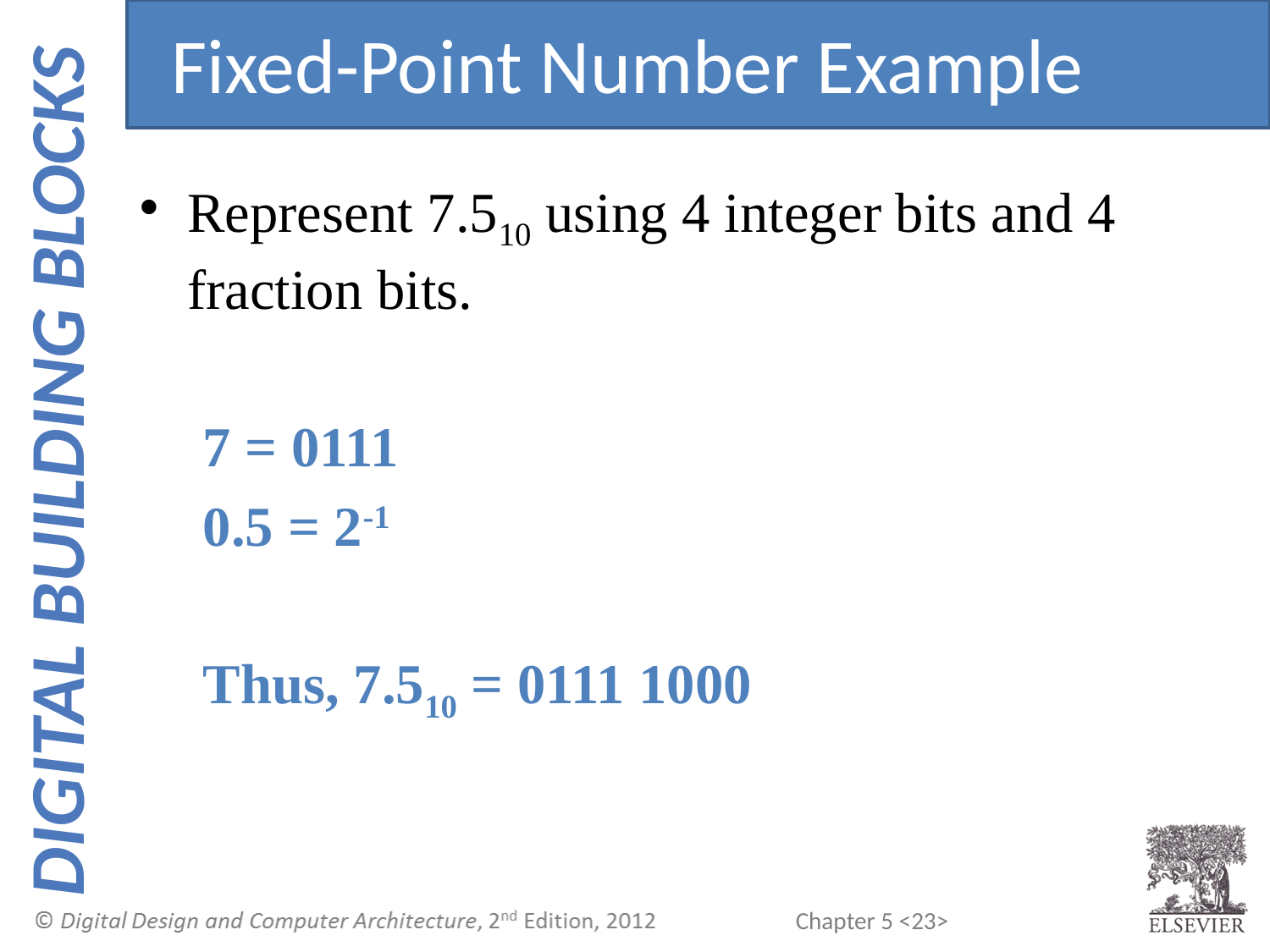

Fixed-Point Number Example

Represent 7.510 using 4 integer bits and 4 fraction bits.

7 = 0111
0.5 = 2-1

Thus, 7.510 = 0111 1000